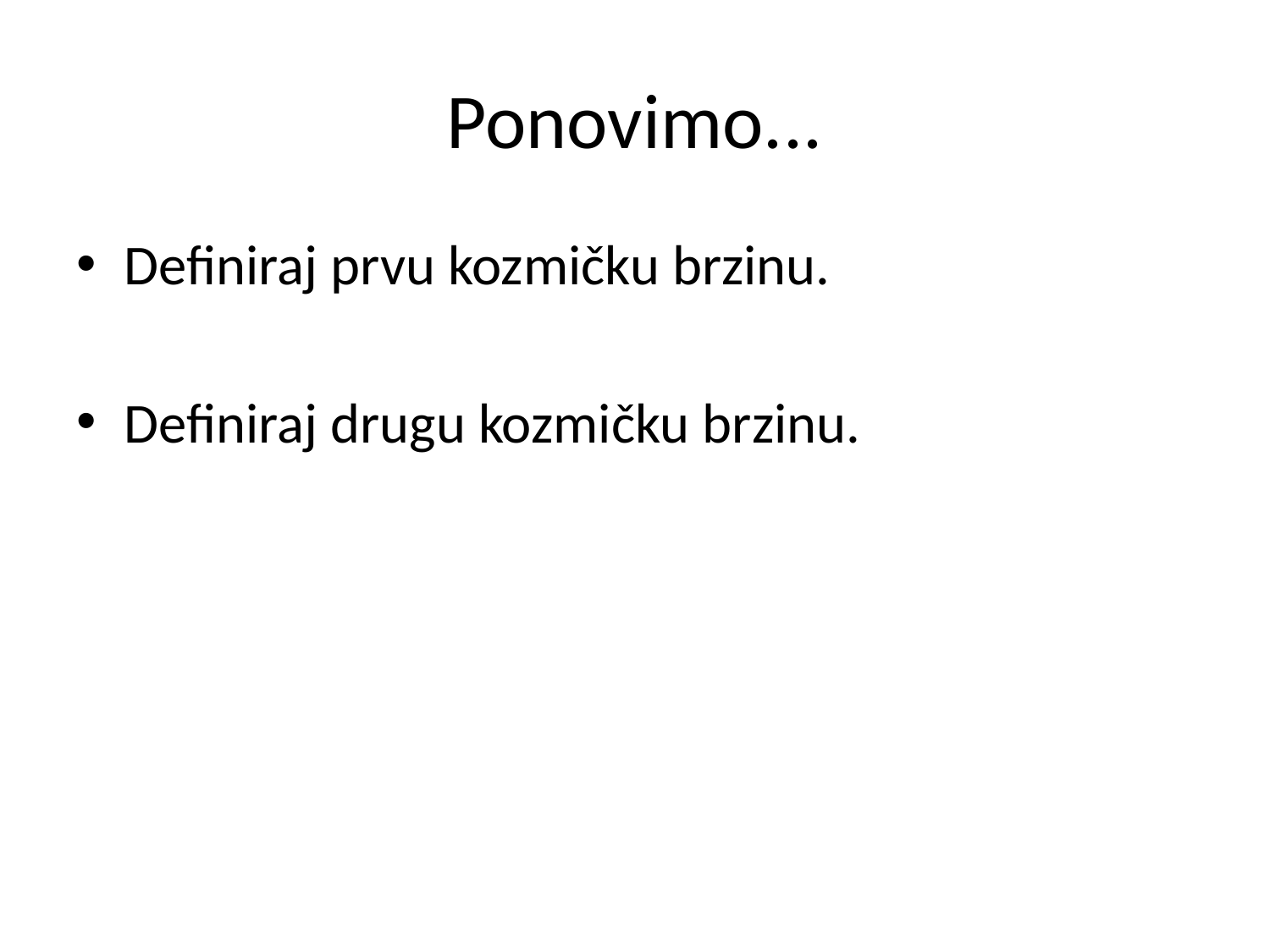

# Ponovimo...
Definiraj prvu kozmičku brzinu.

Definiraj drugu kozmičku brzinu.